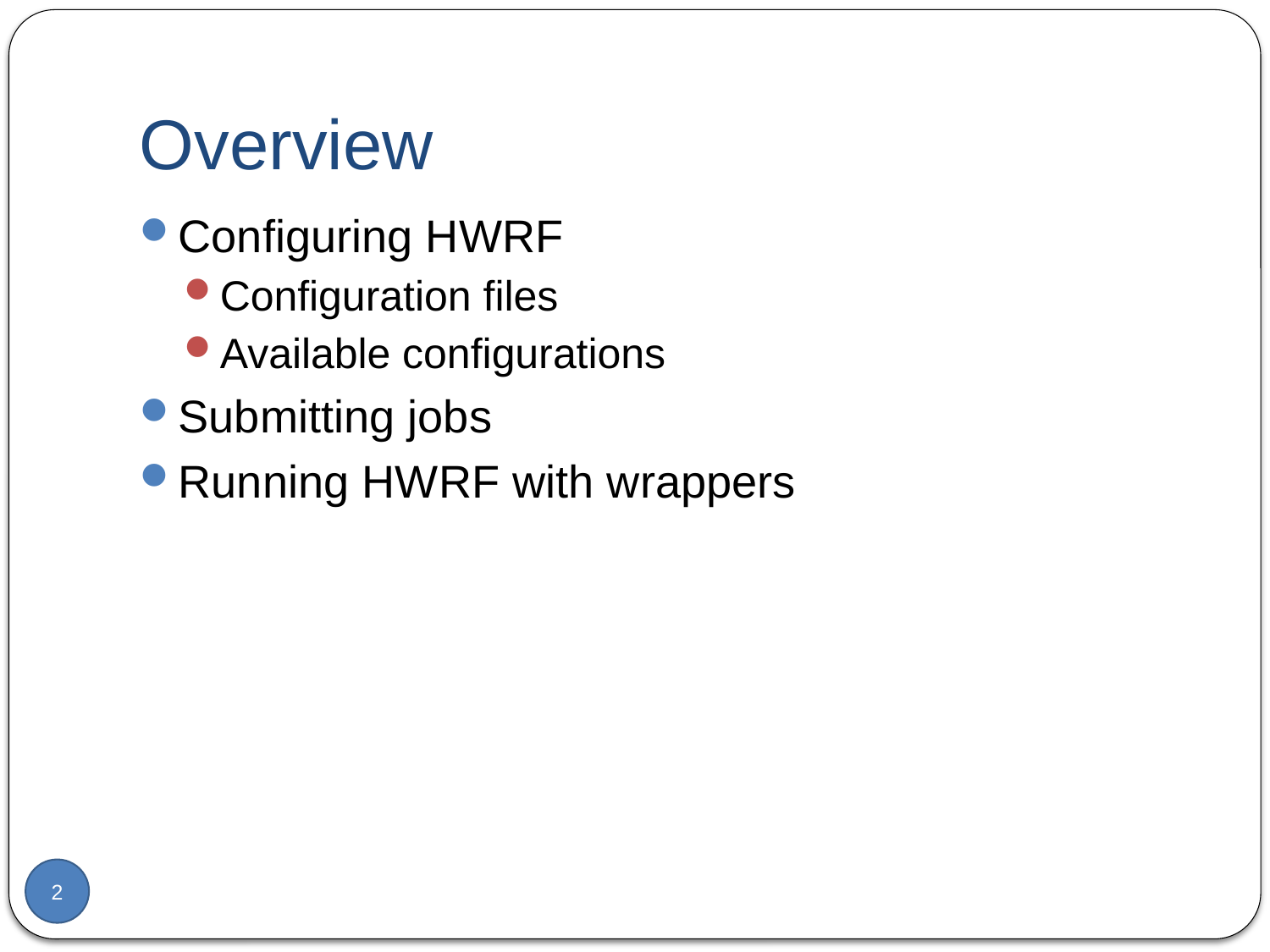

# Overview
Configuring HWRF
Configuration files
Available configurations
Submitting jobs
Running HWRF with wrappers